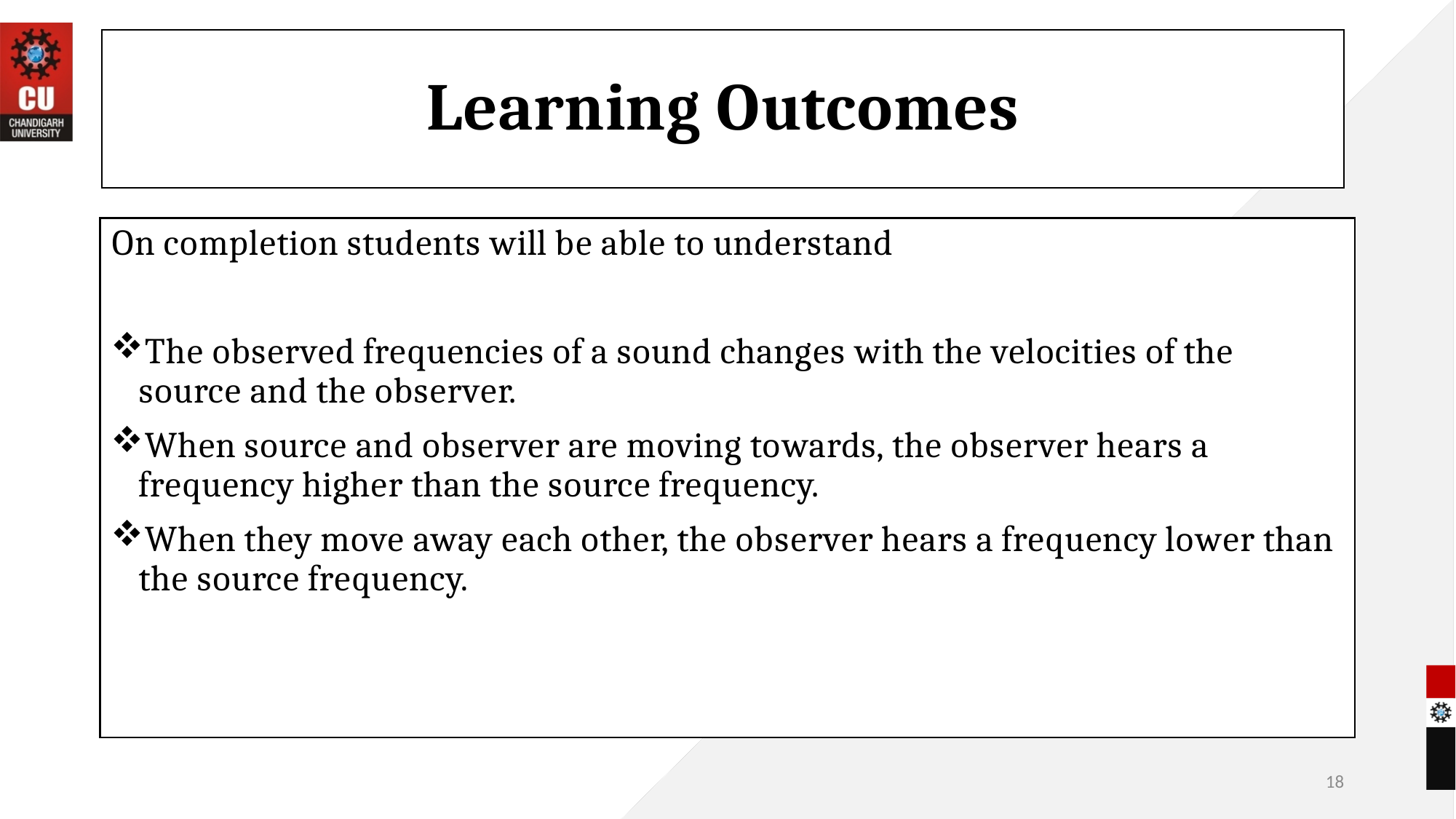

# Learning Outcomes
On completion students will be able to understand

The observed frequencies of a sound changes with the velocities of the source and the observer.
When source and observer are moving towards, the observer hears a frequency higher than the source frequency.
When they move away each other, the observer hears a frequency lower than the source frequency.

18